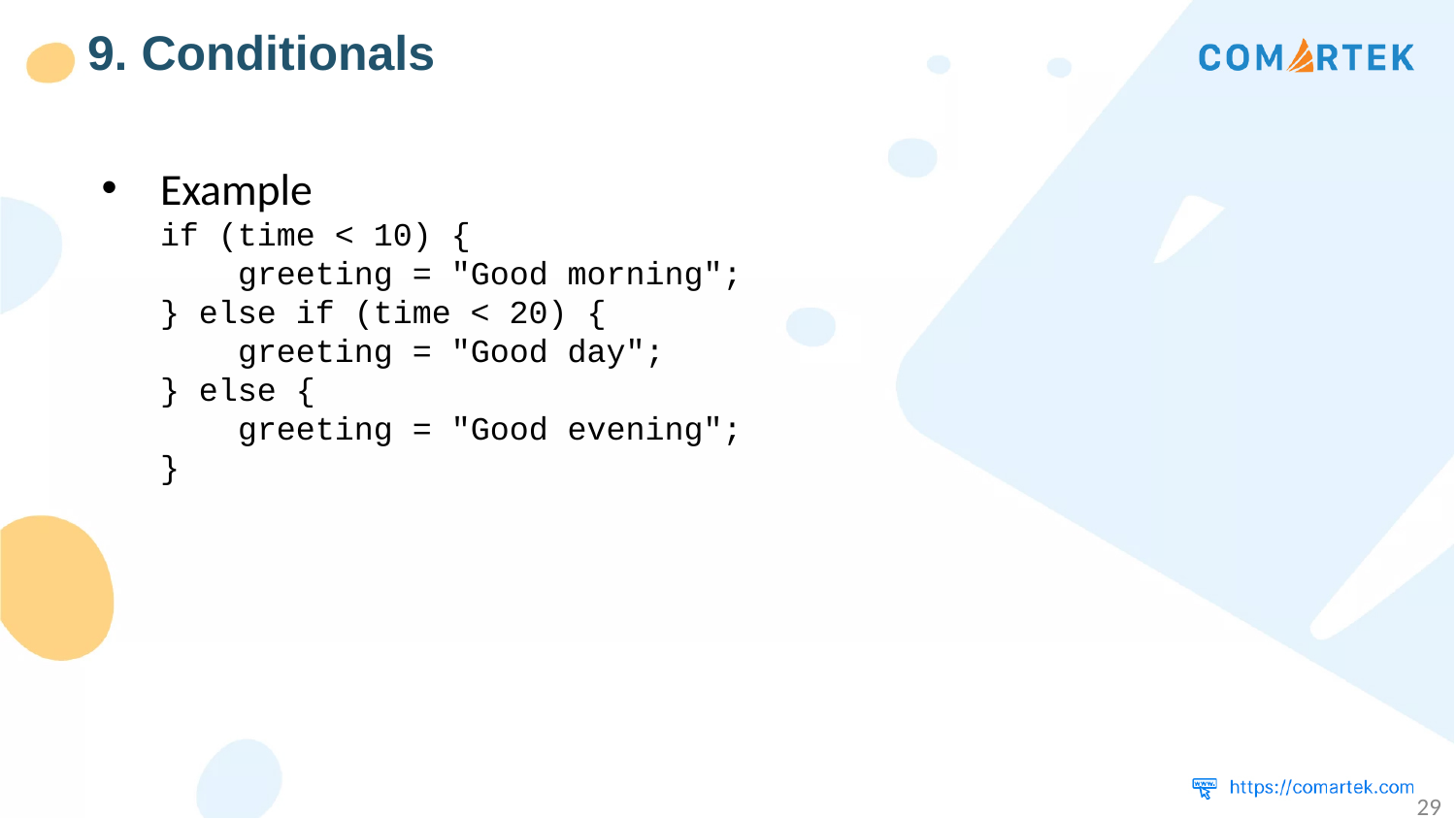

9. Conditionals
Example
if (time < 10) {
    greeting = "Good morning";
} else if (time < 20) {
    greeting = "Good day";
} else {
    greeting = "Good evening";
}

29